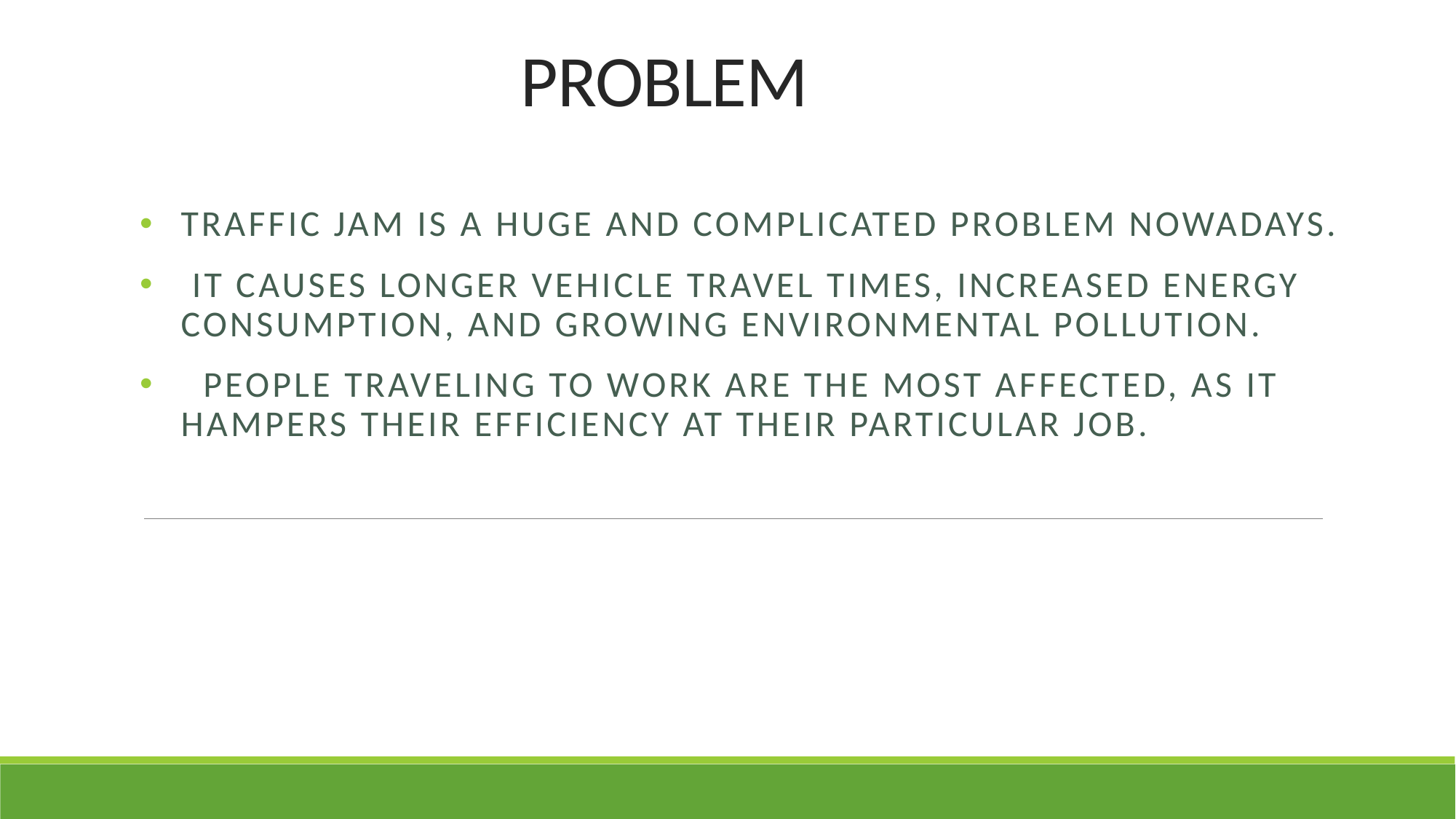

# PROBLEM
Traffic jam is a huge and complicated problem nowadays.
 It causes longer vehicle travel Times, increased energy consumption, and growing environmental pollution.
  People traveling to work are the most affected, as it hampers their efficiency at their particular job.